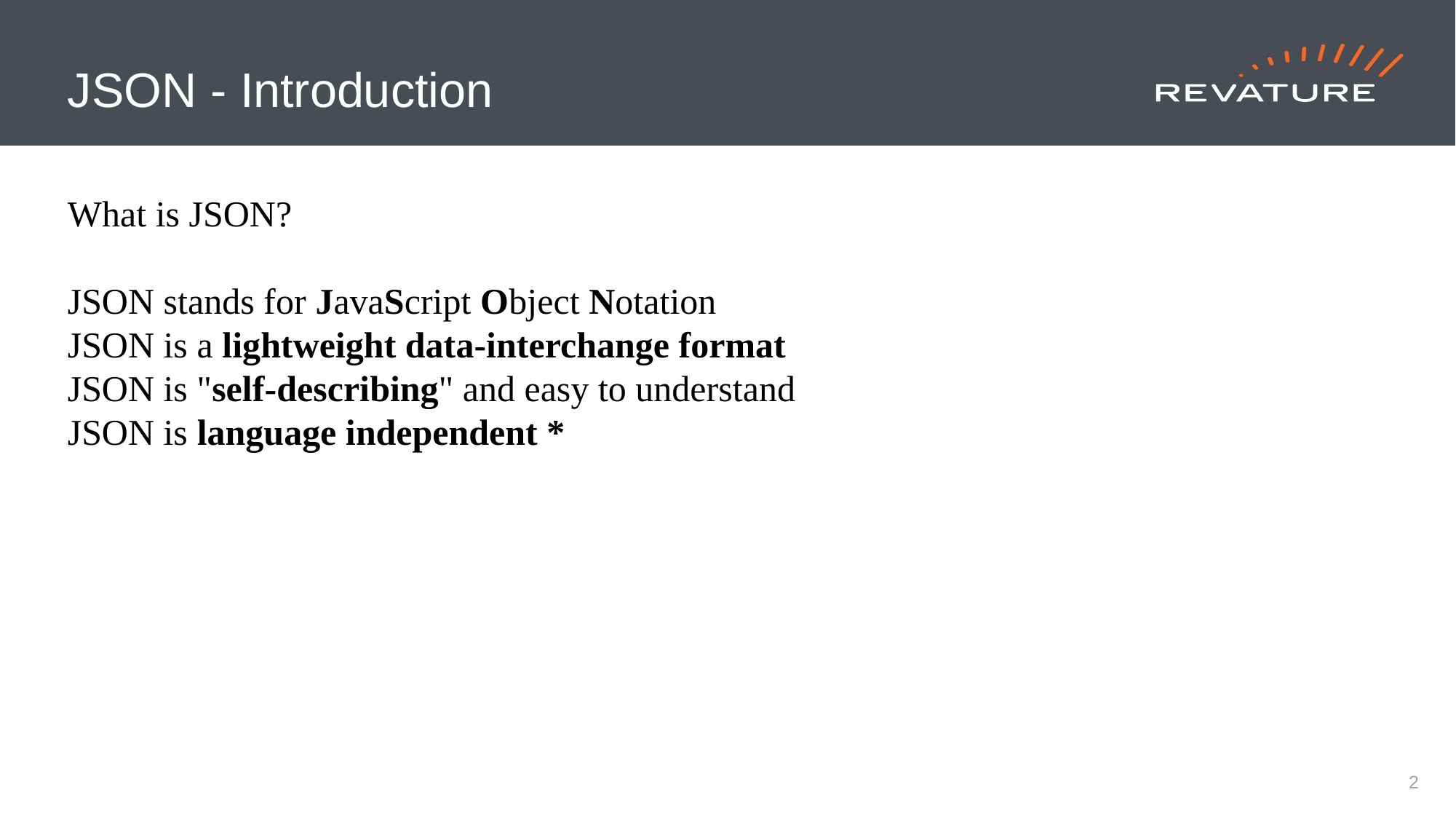

#
JSON - Introduction

What is JSON?

JSON stands for JavaScript Object Notation
JSON is a lightweight data-interchange format
JSON is "self-describing" and easy to understand
JSON is language independent *

2